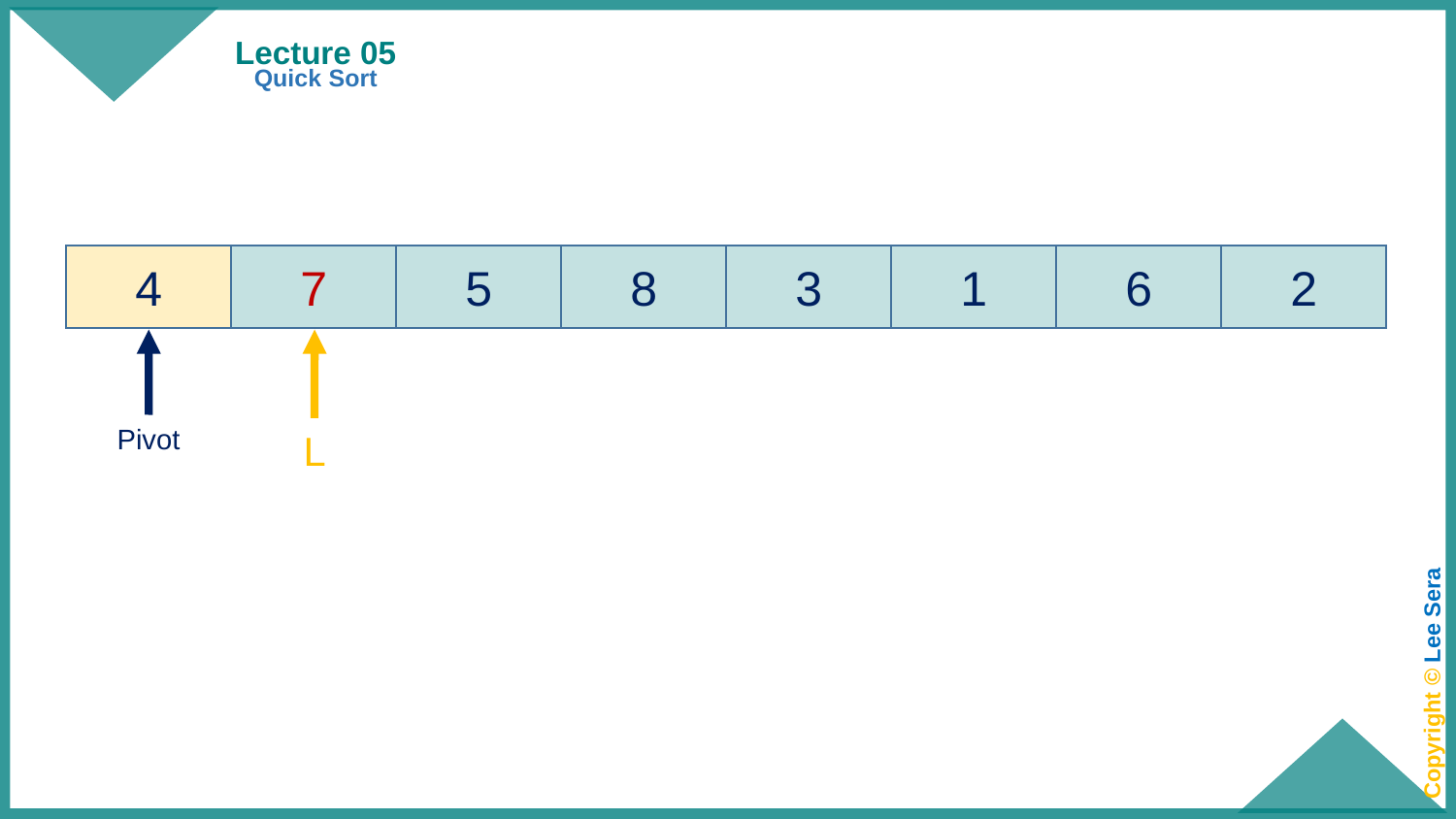

# Lecture 05
Quick Sort
4
7
5
8
3
1
6
2
Pivot
L
Copyright © Lee Sera